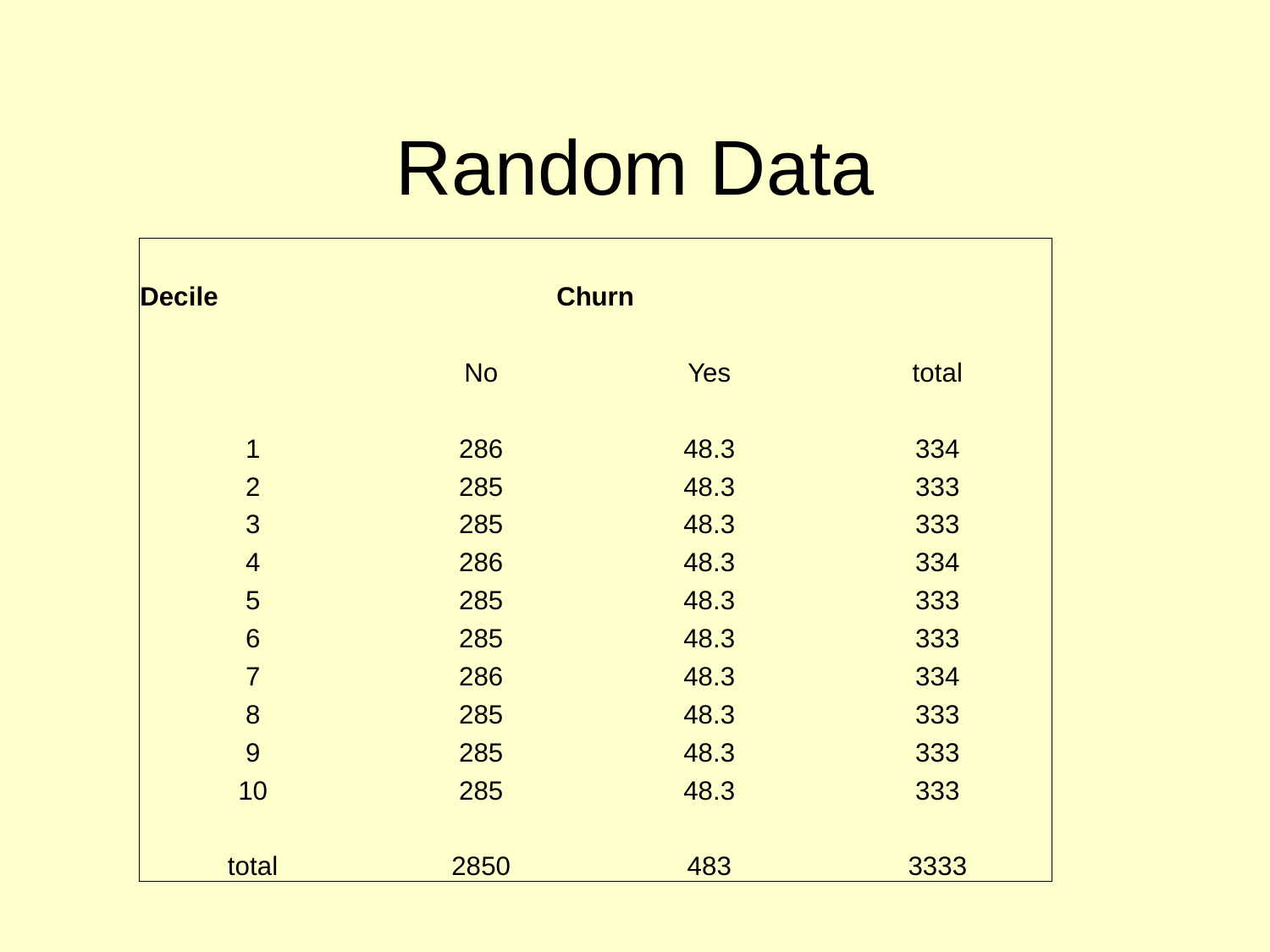

# Random Data
| Decile | Churn |  |  |
| --- | --- | --- | --- |
|  |  |  |  |
|  | No | Yes | total |
|  |  |  |  |
| 1 | 286 | 48.3 | 334 |
| 2 | 285 | 48.3 | 333 |
| 3 | 285 | 48.3 | 333 |
| 4 | 286 | 48.3 | 334 |
| 5 | 285 | 48.3 | 333 |
| 6 | 285 | 48.3 | 333 |
| 7 | 286 | 48.3 | 334 |
| 8 | 285 | 48.3 | 333 |
| 9 | 285 | 48.3 | 333 |
| 10 | 285 | 48.3 | 333 |
|  |  |  |  |
| total | 2850 | 483 | 3333 |